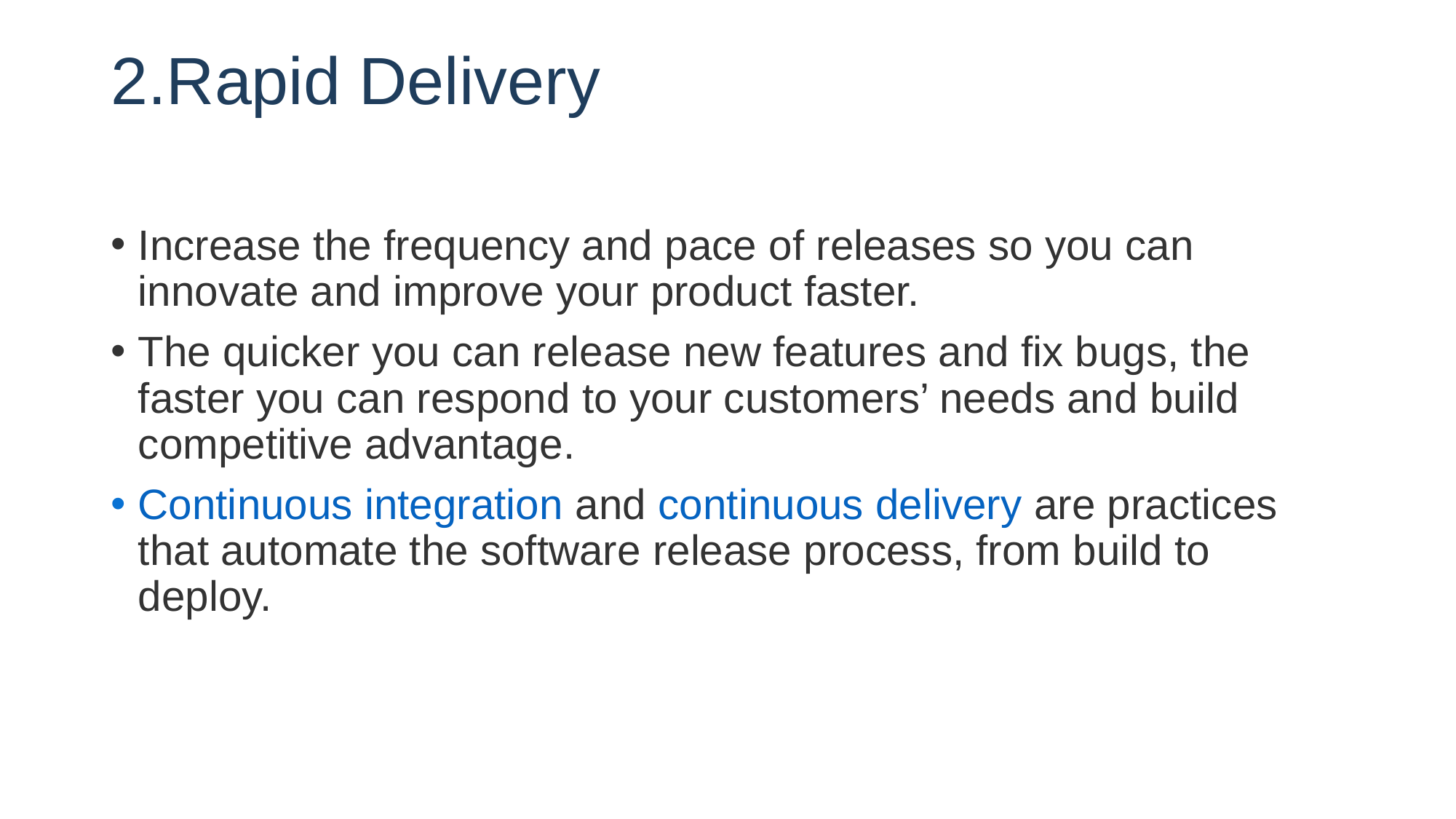

# 2.Rapid Delivery
Increase the frequency and pace of releases so you can innovate and improve your product faster.
The quicker you can release new features and fix bugs, the faster you can respond to your customers’ needs and build competitive advantage.
Continuous integration and continuous delivery are practices that automate the software release process, from build to deploy.